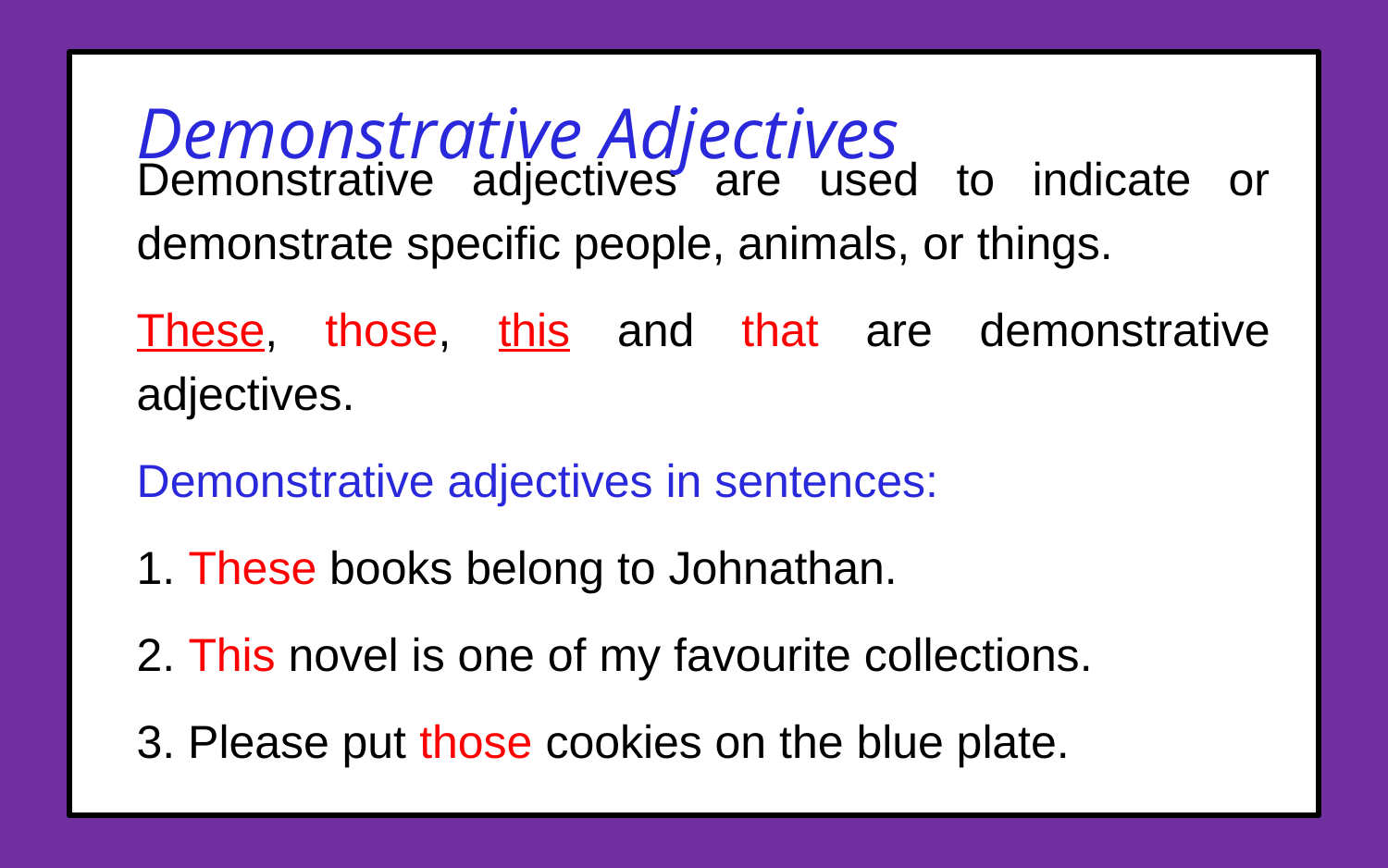

Demonstrative Adjectives
Demonstrative adjectives are used to indicate or demonstrate specific people, animals, or things.
These, those, this and that are demonstrative adjectives.
Demonstrative adjectives in sentences:
1. These books belong to Johnathan.
2. This novel is one of my favourite collections.
3. Please put those cookies on the blue plate.